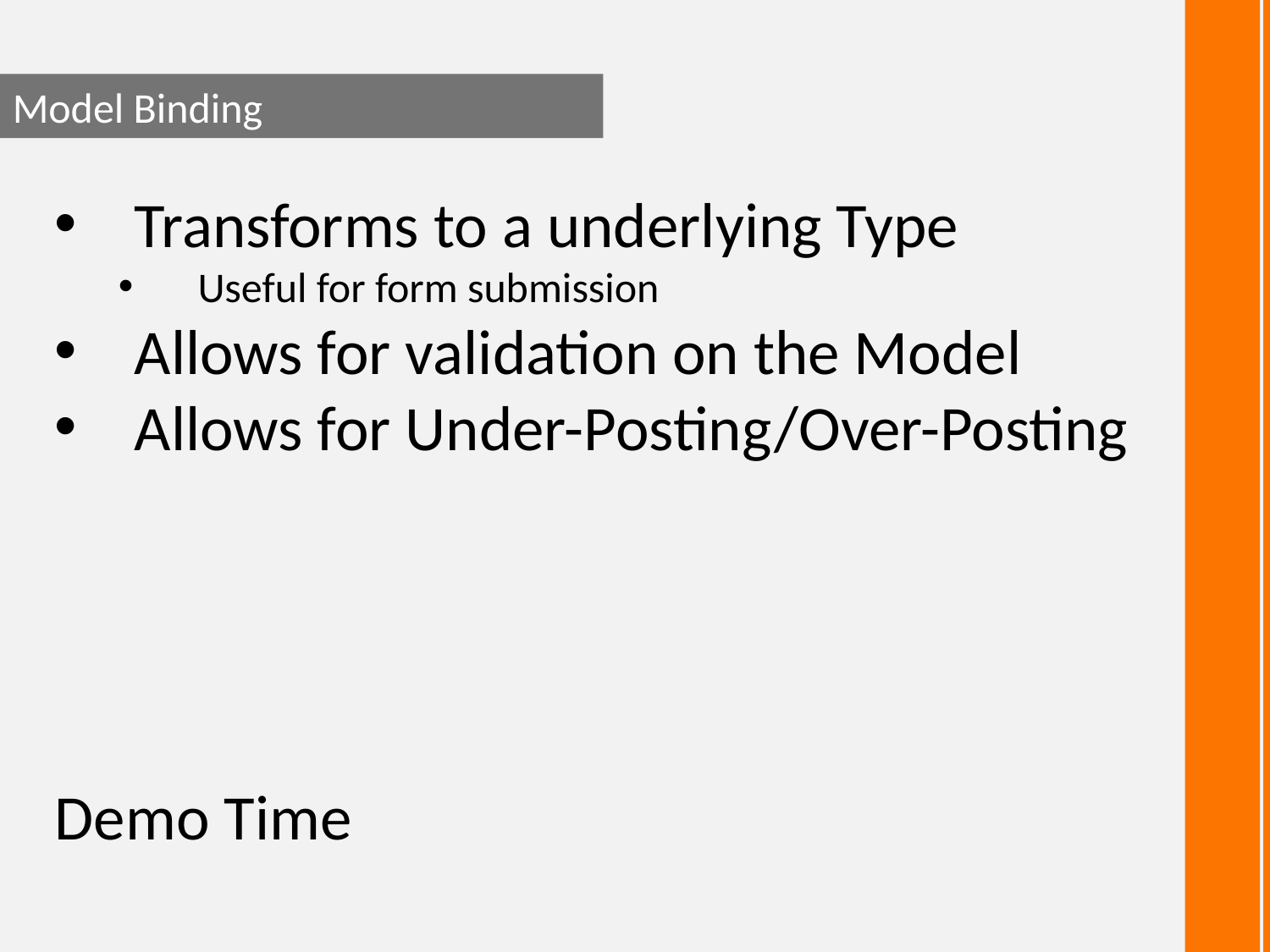

Model Binding
Transforms to a underlying Type
Useful for form submission
Allows for validation on the Model
Allows for Under-Posting/Over-Posting

Demo Time